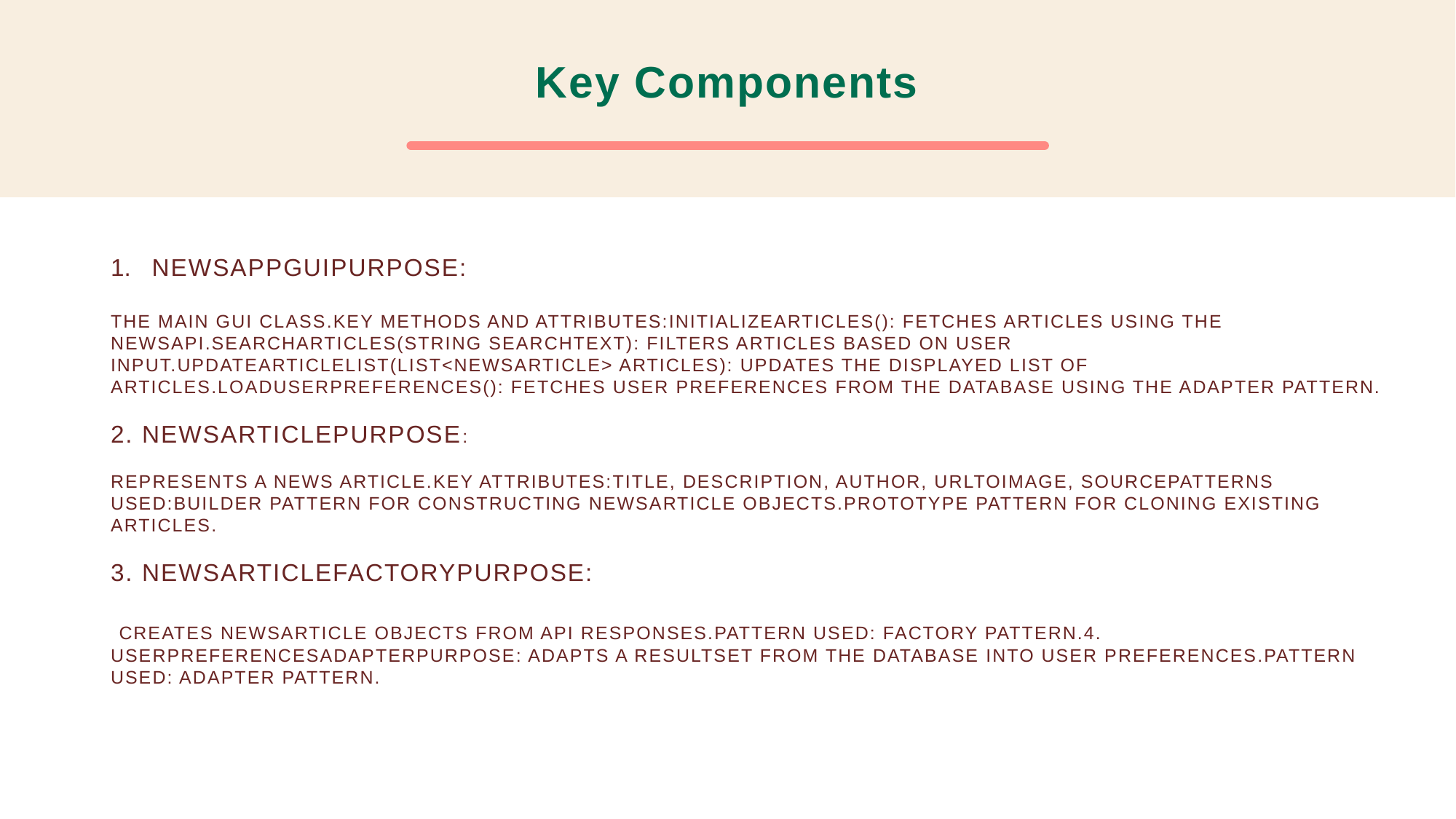

# Key Components

NewsAppGUIPurpose:

The main GUI class.Key Methods and Attributes:initializeArticles(): Fetches articles using the NewsAPI.searchArticles(String searchText): Filters articles based on user input.updateArticleList(List<NewsArticle> articles): Updates the displayed list of articles.loadUserPreferences(): Fetches user preferences from the database using the Adapter Pattern.

2. NewsArticlePurpose:

Represents a news article.Key Attributes:title, description, author, urlToImage, sourcePatterns Used:Builder Pattern for constructing NewsArticle objects.Prototype Pattern for cloning existing articles.

3. NewsArticleFactoryPurpose:

 Creates NewsArticle objects from API responses.Pattern Used: Factory Pattern.4. UserPreferencesAdapterPurpose: Adapts a ResultSet from the database into user preferences.Pattern Used: Adapter Pattern.